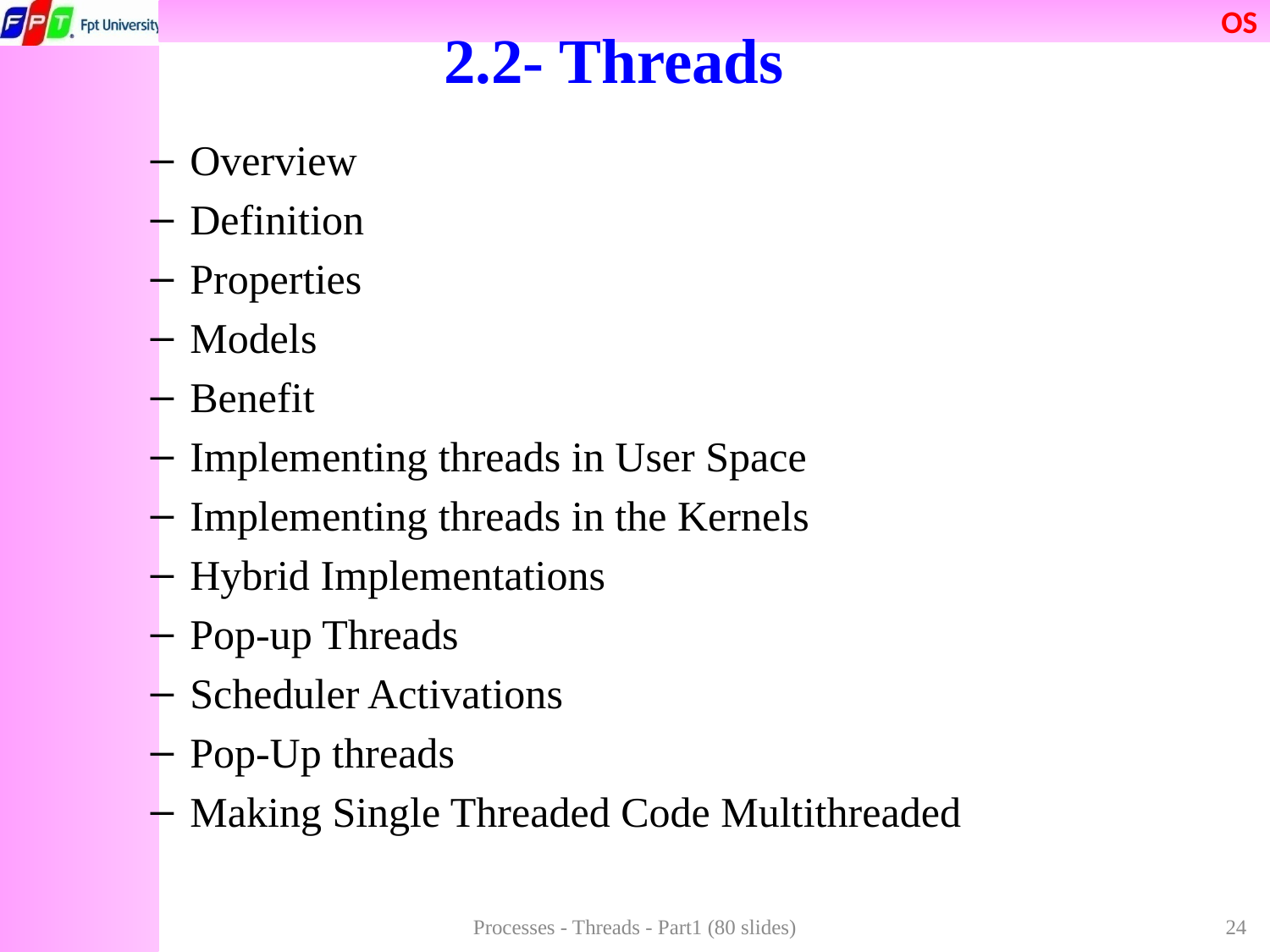

# 2.2- Threads
Overview
Definition
Properties
Models
Benefit
Implementing threads in User Space
Implementing threads in the Kernels
Hybrid Implementations
Pop-up Threads
Scheduler Activations
Pop-Up threads
Making Single Threaded Code Multithreaded
Processes - Threads - Part1 (80 slides)
24